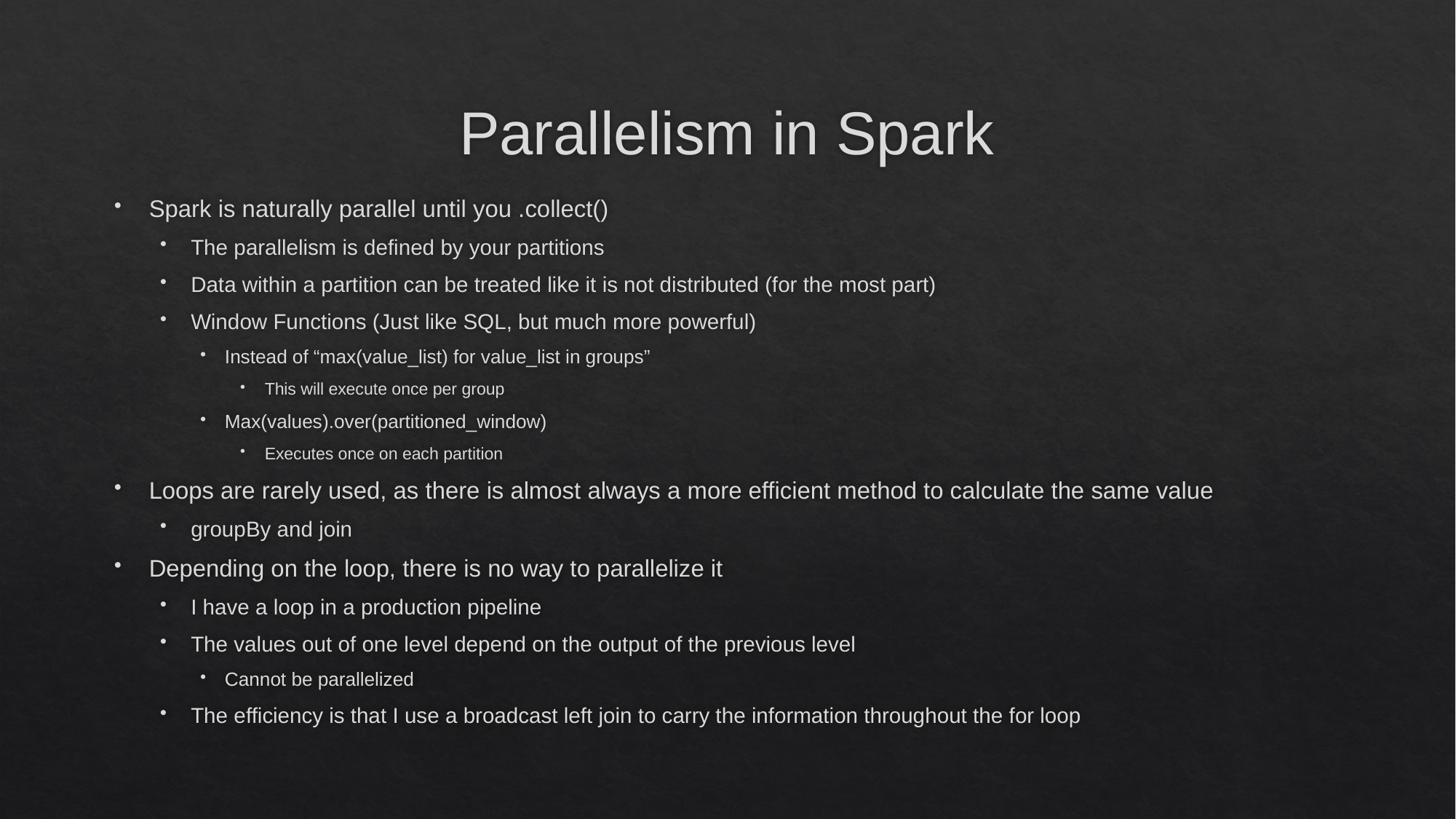

# Parallelism in Spark
Spark is naturally parallel until you .collect()
The parallelism is defined by your partitions
Data within a partition can be treated like it is not distributed (for the most part)
Window Functions (Just like SQL, but much more powerful)
Instead of “max(value_list) for value_list in groups”
This will execute once per group
Max(values).over(partitioned_window)
Executes once on each partition
Loops are rarely used, as there is almost always a more efficient method to calculate the same value
groupBy and join
Depending on the loop, there is no way to parallelize it
I have a loop in a production pipeline
The values out of one level depend on the output of the previous level
Cannot be parallelized
The efficiency is that I use a broadcast left join to carry the information throughout the for loop